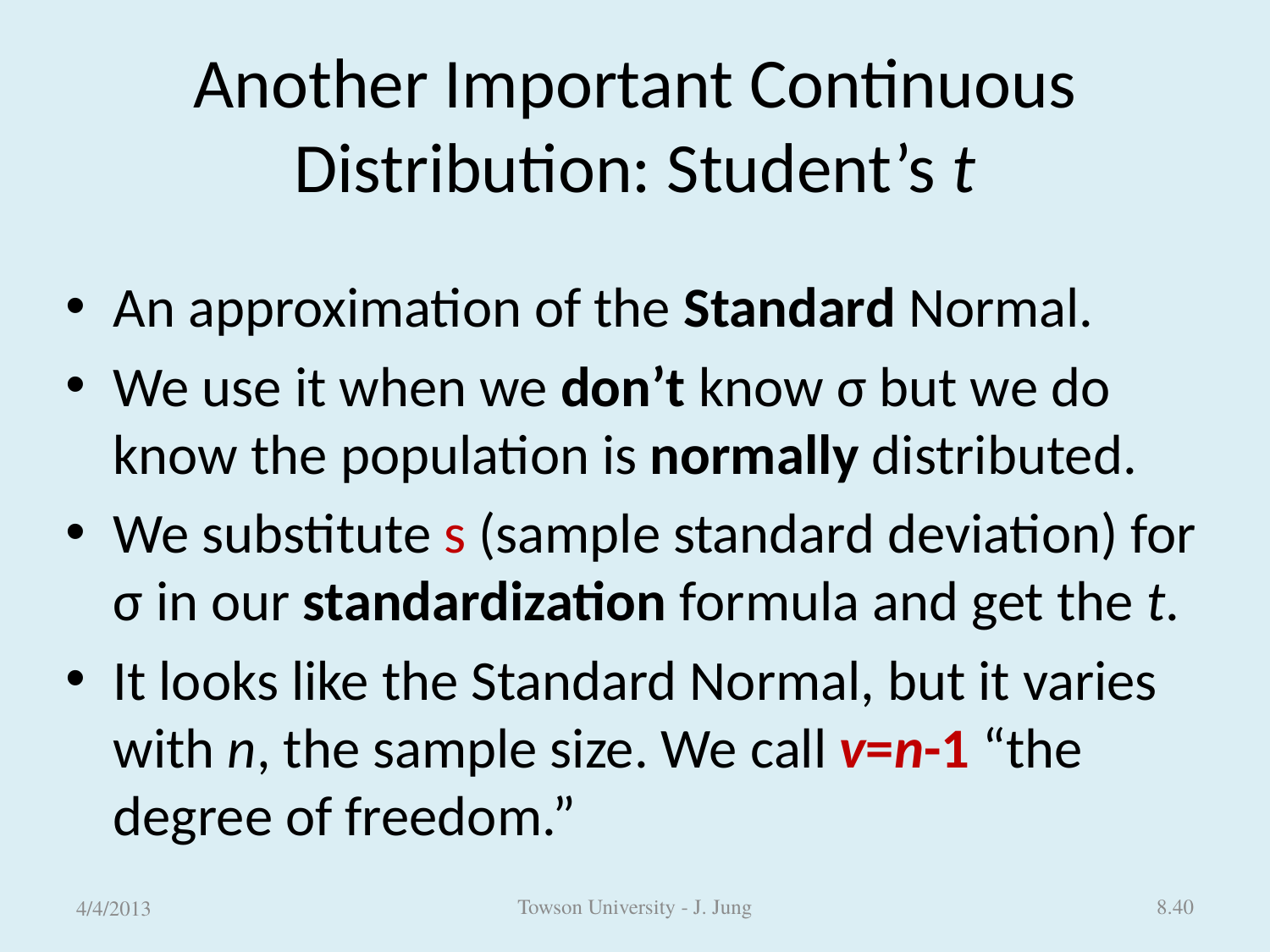

# Another Important Continuous Distribution: Student’s t
An approximation of the Standard Normal.
We use it when we don’t know σ but we do know the population is normally distributed.
We substitute s (sample standard deviation) for σ in our standardization formula and get the t.
It looks like the Standard Normal, but it varies with n, the sample size. We call v=n-1 “the degree of freedom.”
4/4/2013
Towson University - J. Jung
8.40